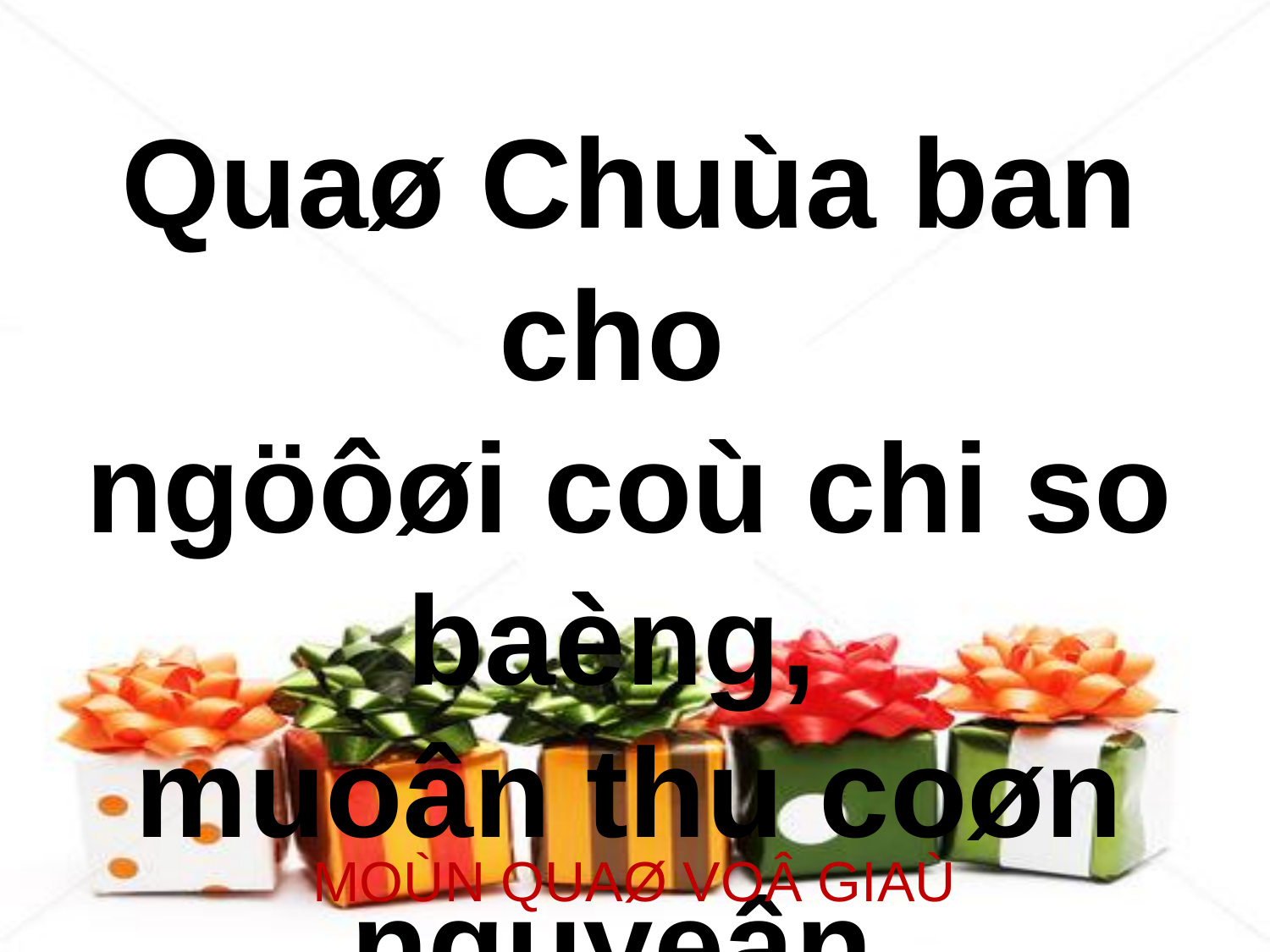

Quaø Chuùa ban cho
ngöôøi coù chi so baèng,
muoân thu coøn nguyeân.
MOÙN QUAØ VOÂ GIAÙ